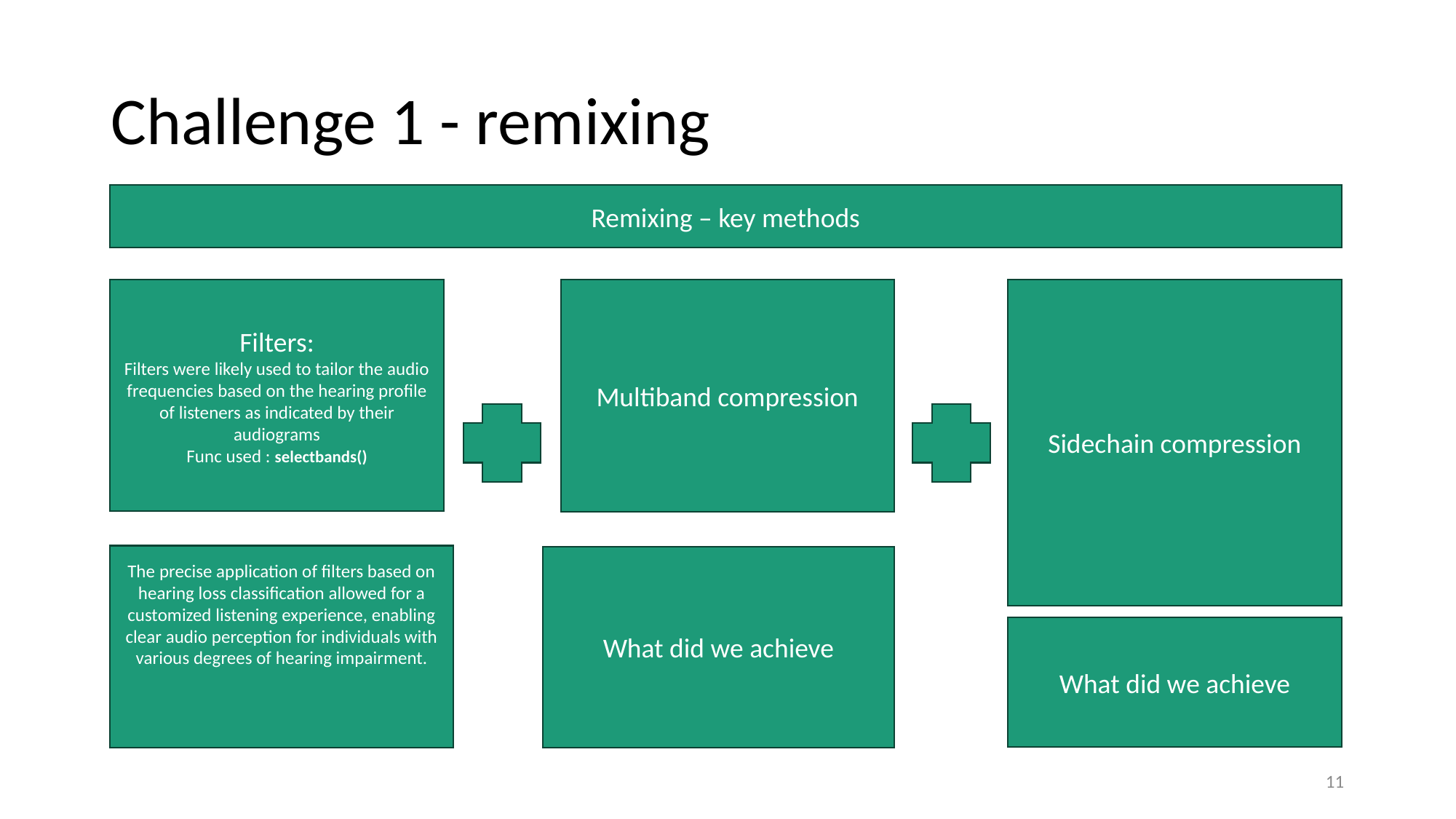

# Challenge 1 - remixing
Remixing – key methods
Filters:
Filters were likely used to tailor the audio frequencies based on the hearing profile of listeners as indicated by their audiograms
Func used : selectbands()
Multiband compression
Sidechain compression

The precise application of filters based on hearing loss classification allowed for a customized listening experience, enabling clear audio perception for individuals with various degrees of hearing impairment.

What did we achieve
What did we achieve
11